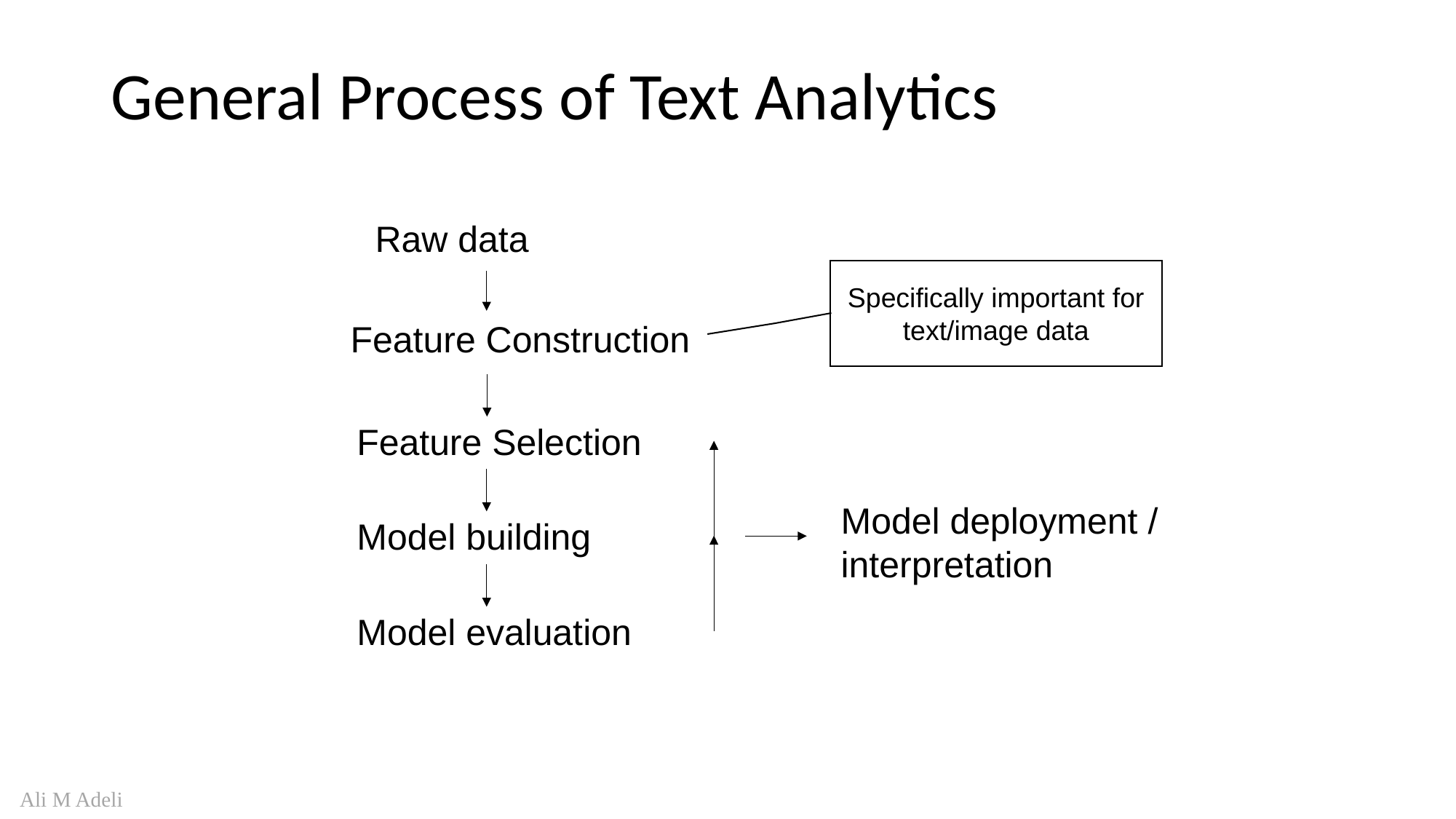

# General Process of Text Analytics
Raw data
Specifically important for text/image data
Feature Construction
Feature Selection
Model deployment / interpretation
Model building
Model evaluation